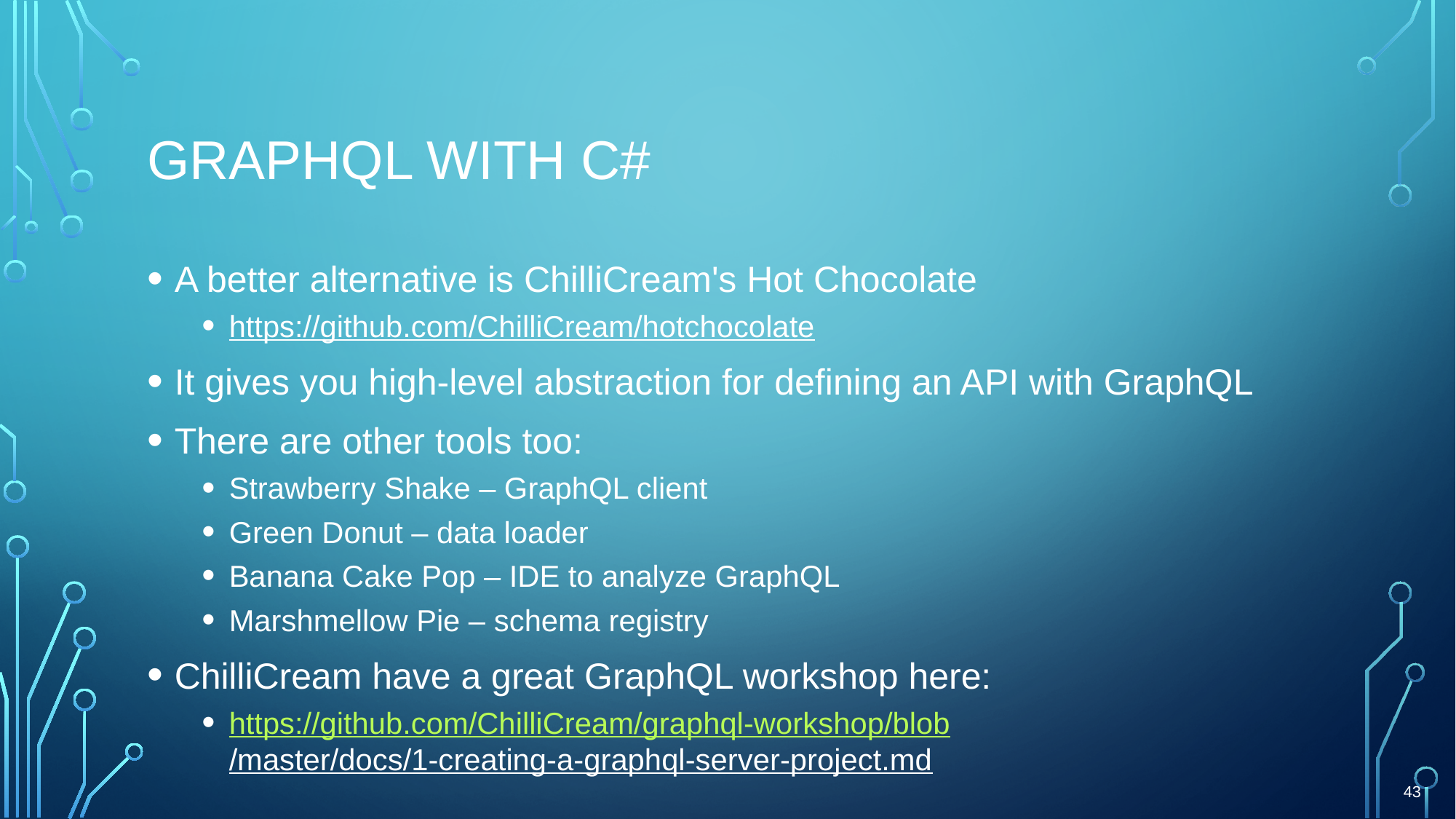

# GRAPHQL with C#
A better alternative is ChilliCream's Hot Chocolate
https://github.com/ChilliCream/hotchocolate
It gives you high-level abstraction for defining an API with GraphQL
There are other tools too:
Strawberry Shake – GraphQL client
Green Donut – data loader
Banana Cake Pop – IDE to analyze GraphQL
Marshmellow Pie – schema registry
ChilliCream have a great GraphQL workshop here:
https://github.com/ChilliCream/graphql-workshop/blob
/master/docs/1-creating-a-graphql-server-project.md
43